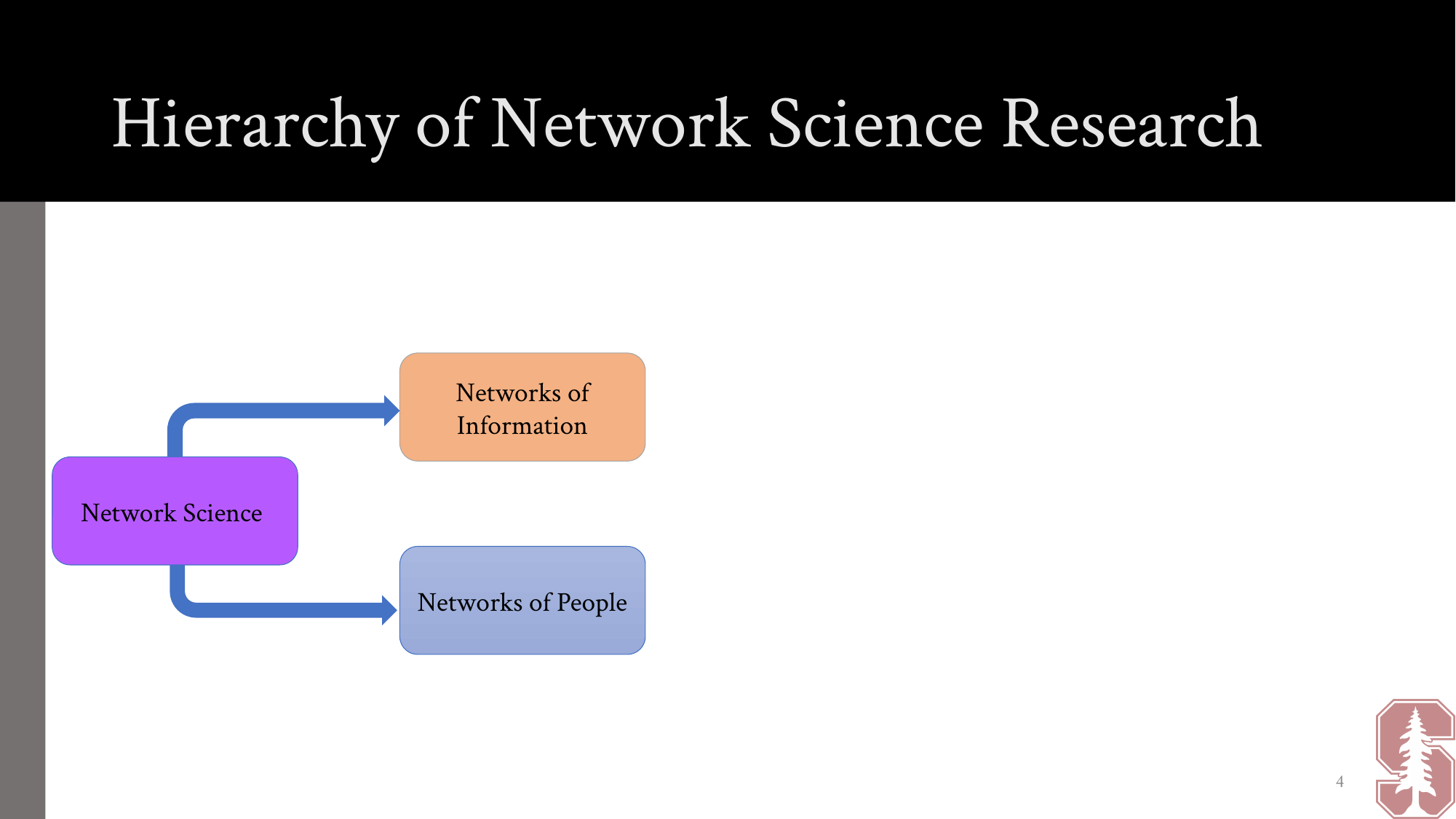

# Hierarchy of Network Science Research
Networks of Information

Network Science
Networks of People

4